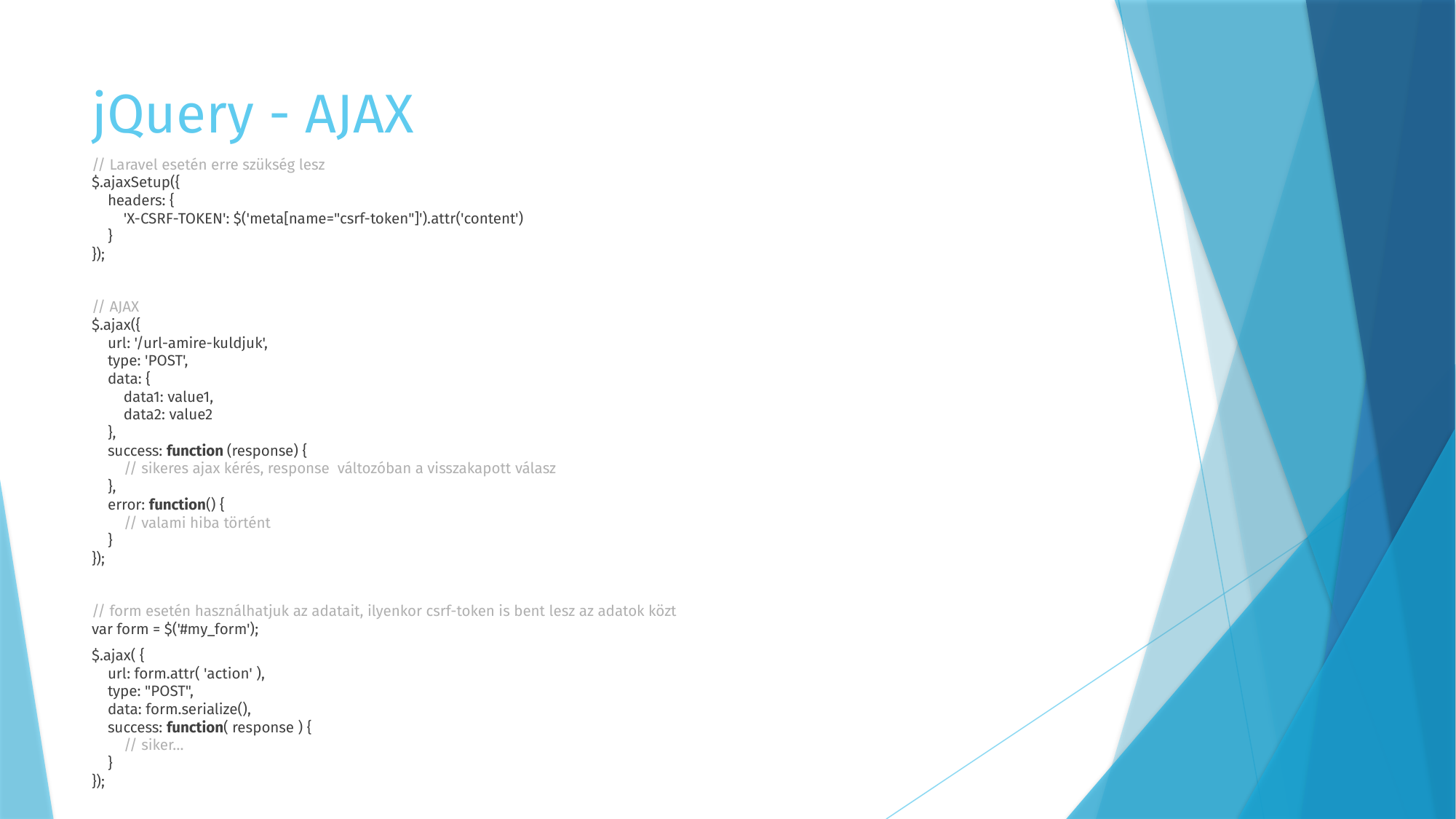

# jQuery - AJAX
// Laravel esetén erre szükség lesz
$.ajaxSetup({
    headers: {
        'X-CSRF-TOKEN': $('meta[name="csrf-token"]').attr('content')
    }
});

// AJAX
$.ajax({
    url: '/url-amire-kuldjuk',
    type: 'POST',
    data: {
        data1: value1,
        data2: value2
    },
    success: function (response) {
        // sikeres ajax kérés, response  változóban a visszakapott válasz
    },
    error: function() {
        // valami hiba történt
    }
});

// form esetén használhatjuk az adatait, ilyenkor csrf-token is bent lesz az adatok közt
var form = $('#my_form');
$.ajax( {
    url: form.attr( 'action' ),
    type: "POST",
    data: form.serialize(),
    success: function( response ) {
        // siker…
    }
});